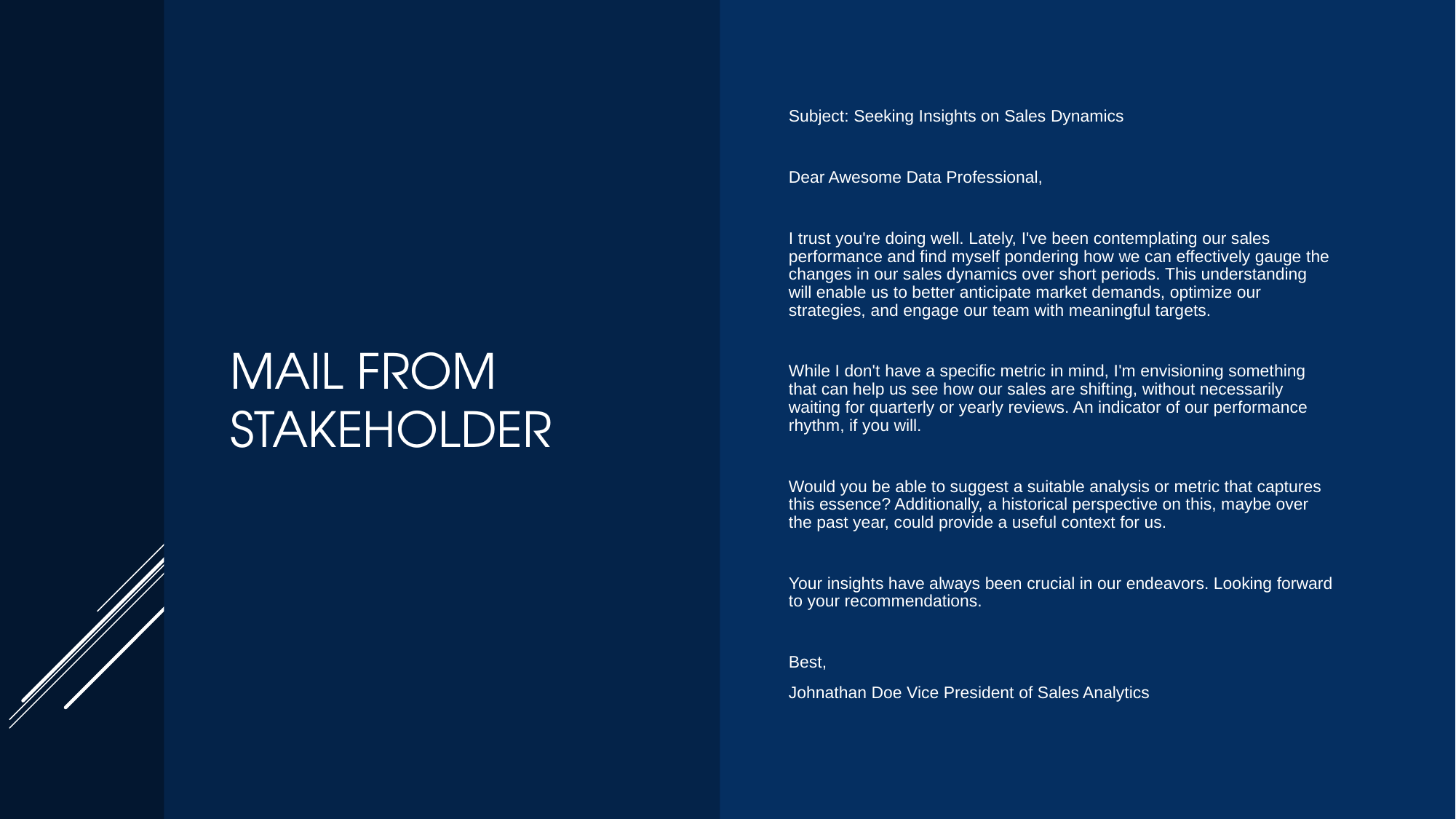

# Mail From Stakeholder
Subject: Seeking Insights on Sales Dynamics

Dear Awesome Data Professional,

I trust you're doing well. Lately, I've been contemplating our sales performance and find myself pondering how we can effectively gauge the changes in our sales dynamics over short periods. This understanding will enable us to better anticipate market demands, optimize our strategies, and engage our team with meaningful targets.

While I don't have a specific metric in mind, I'm envisioning something that can help us see how our sales are shifting, without necessarily waiting for quarterly or yearly reviews. An indicator of our performance rhythm, if you will.

Would you be able to suggest a suitable analysis or metric that captures this essence? Additionally, a historical perspective on this, maybe over the past year, could provide a useful context for us.

Your insights have always been crucial in our endeavors. Looking forward to your recommendations.

Best,
Johnathan Doe Vice President of Sales Analytics